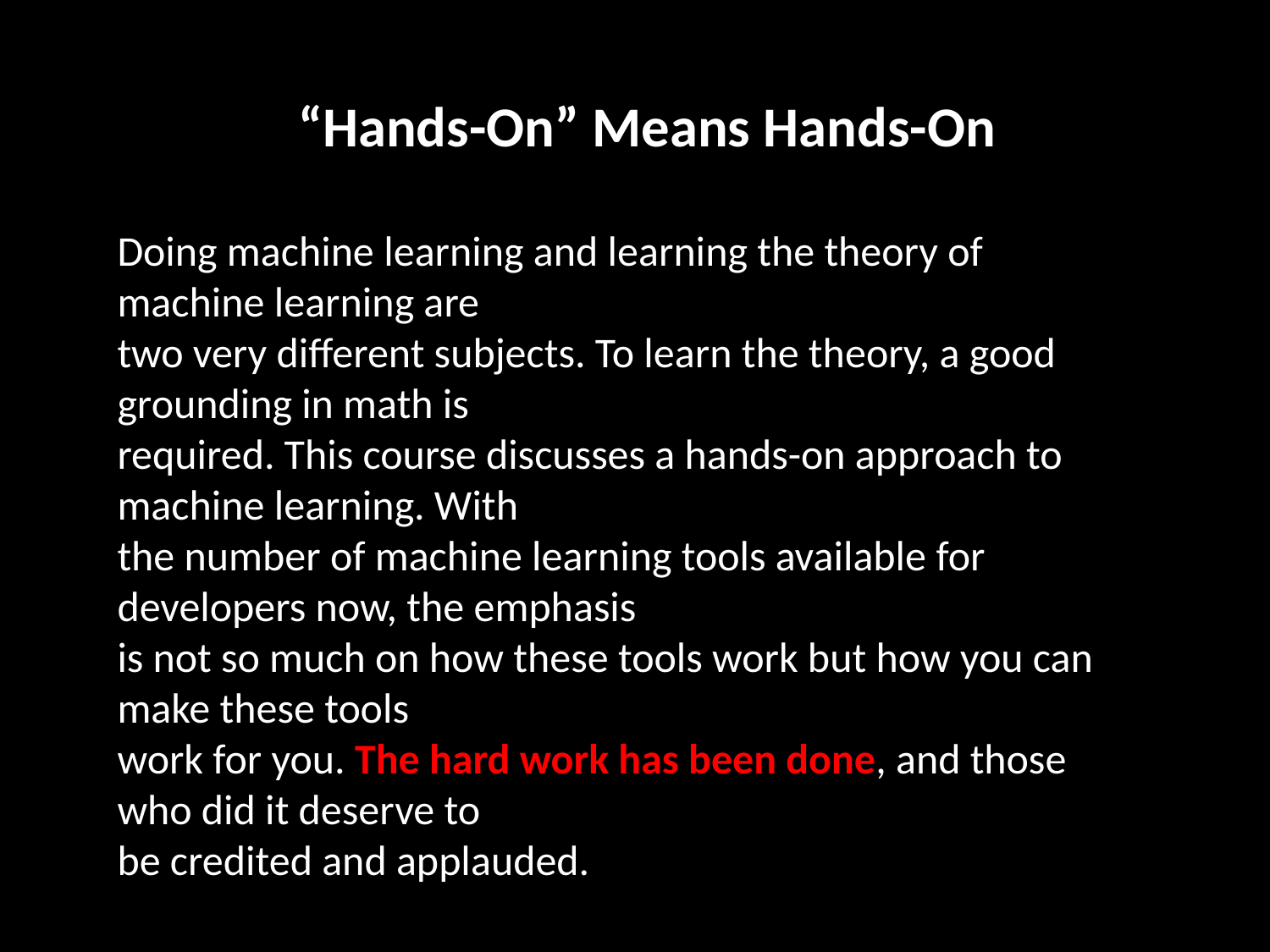

“Hands-On” Means Hands-On

Doing machine learning and learning the theory of machine learning are
two very different subjects. To learn the theory, a good grounding in math is
required. This course discusses a hands-on approach to machine learning. With
the number of machine learning tools available for developers now, the emphasis
is not so much on how these tools work but how you can make these tools
work for you. The hard work has been done, and those who did it deserve to
be credited and applauded.